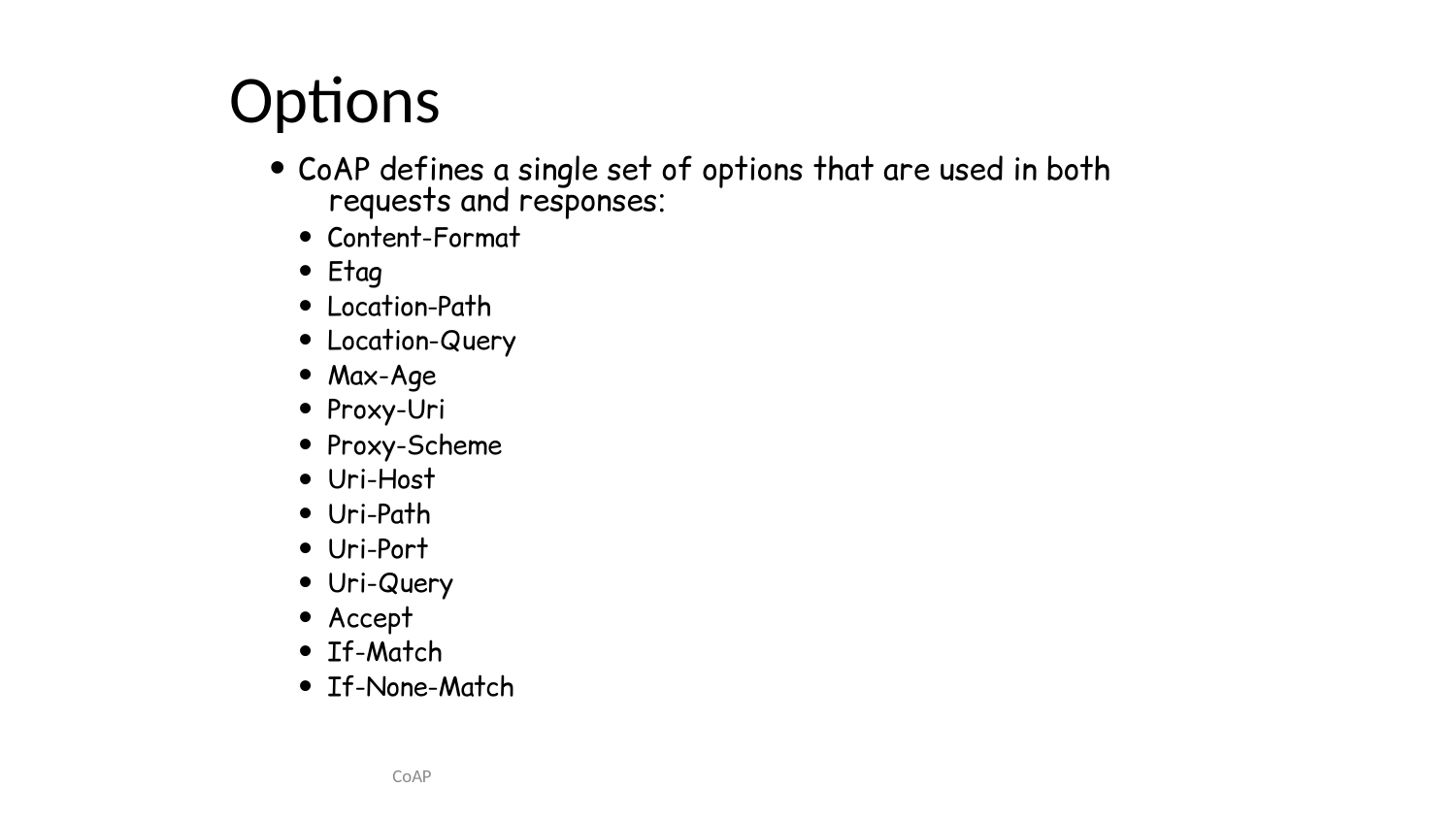

43
# Options
CoAP defines a single set of options that are used in both 	requests and responses:
Content-Format
Etag
Location-Path
Location-Query
Max-Age
Proxy-Uri
Proxy-Scheme
Uri-Host
Uri-Path
Uri-Port
Uri-Query
Accept
If-Match
If-None-Match
CoAP